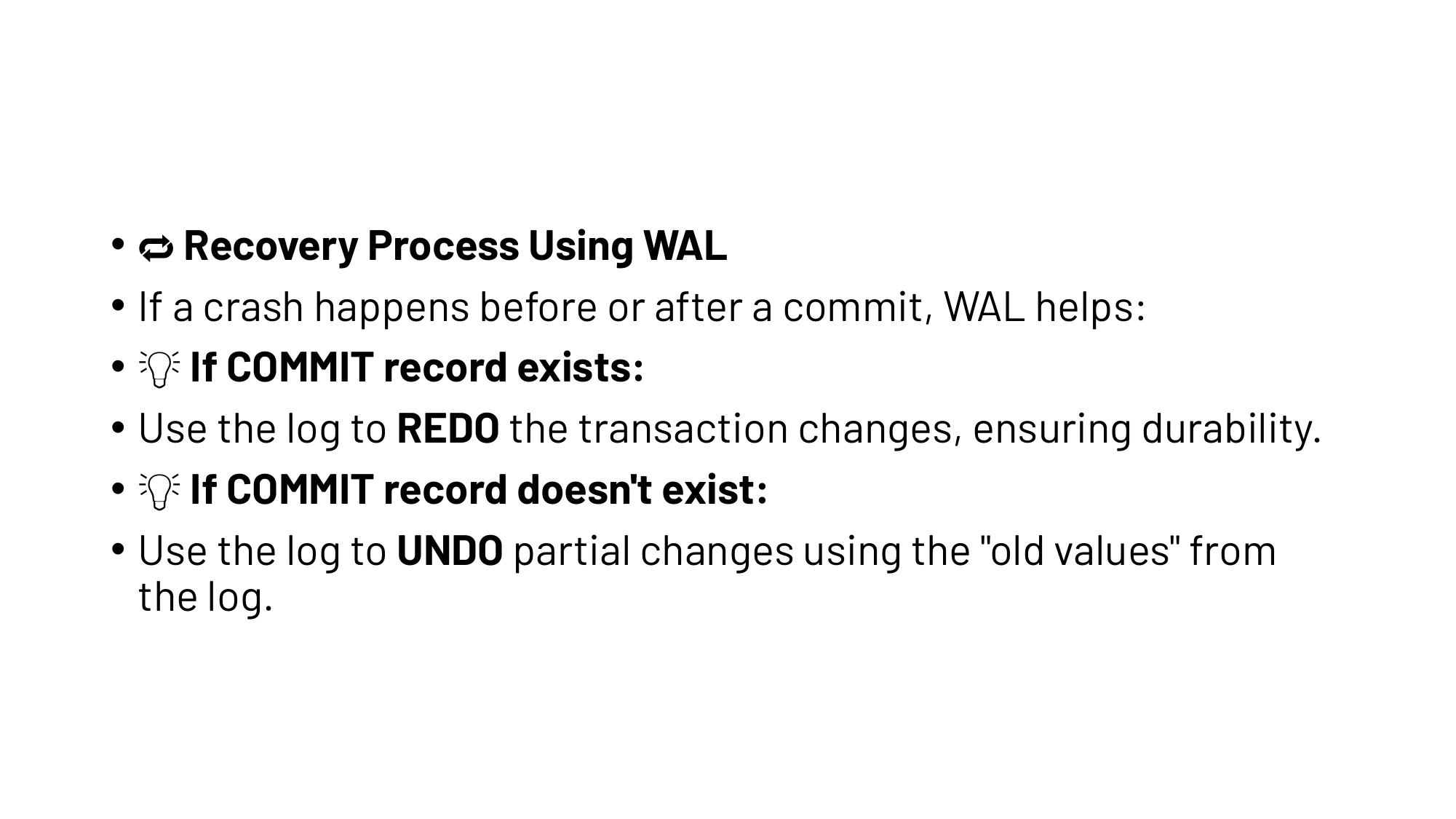

#
🔁 Recovery Process Using WAL
If a crash happens before or after a commit, WAL helps:
💡 If COMMIT record exists:
Use the log to REDO the transaction changes, ensuring durability.
💡 If COMMIT record doesn't exist:
Use the log to UNDO partial changes using the "old values" from the log.